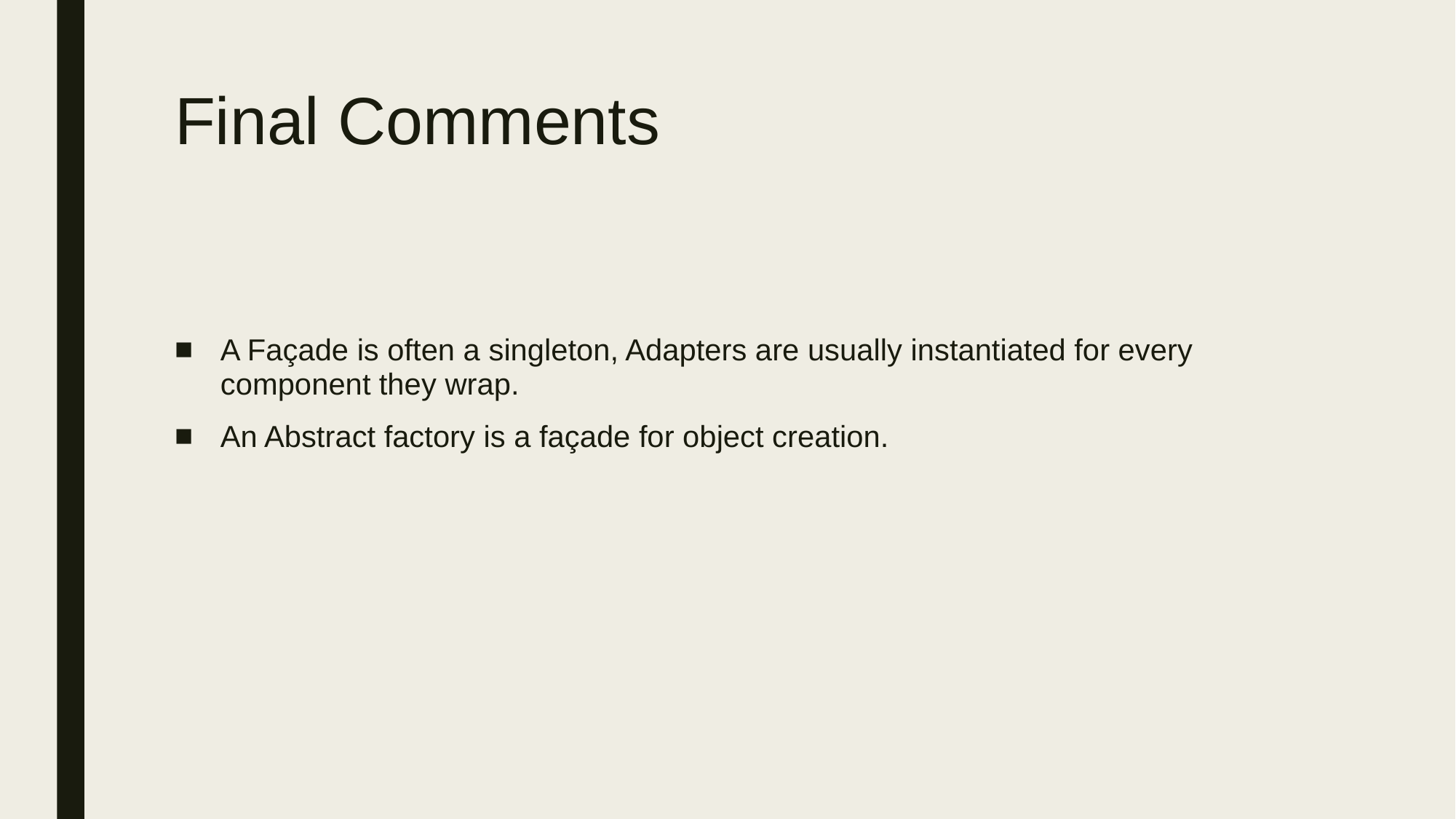

# Final Comments

A Façade is often a singleton, Adapters are usually instantiated for every component they wrap.
An Abstract factory is a façade for object creation.